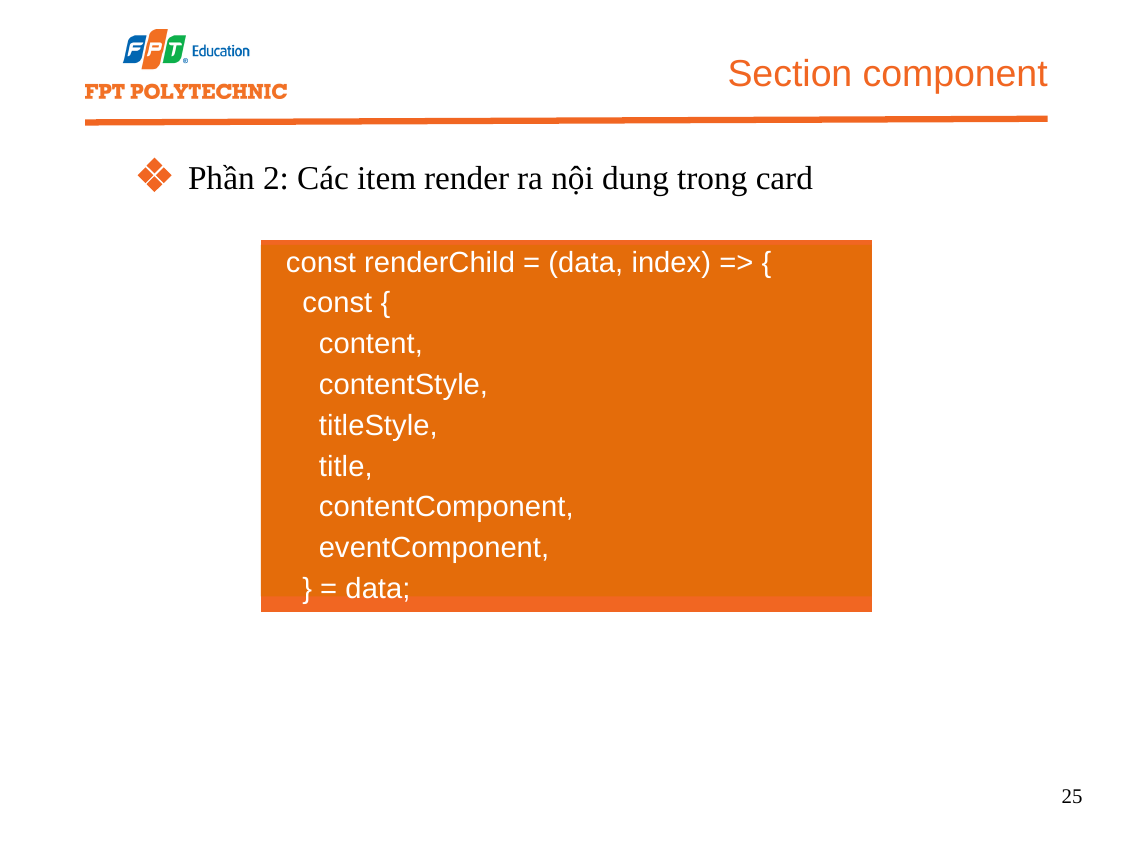

Section component

Phần 2: Các item render ra nội dung trong card

  const renderChild = (data, index) => {
    const {
      content,
      contentStyle,
      titleStyle,
      title,
      contentComponent,
      eventComponent,
    } = data;
25